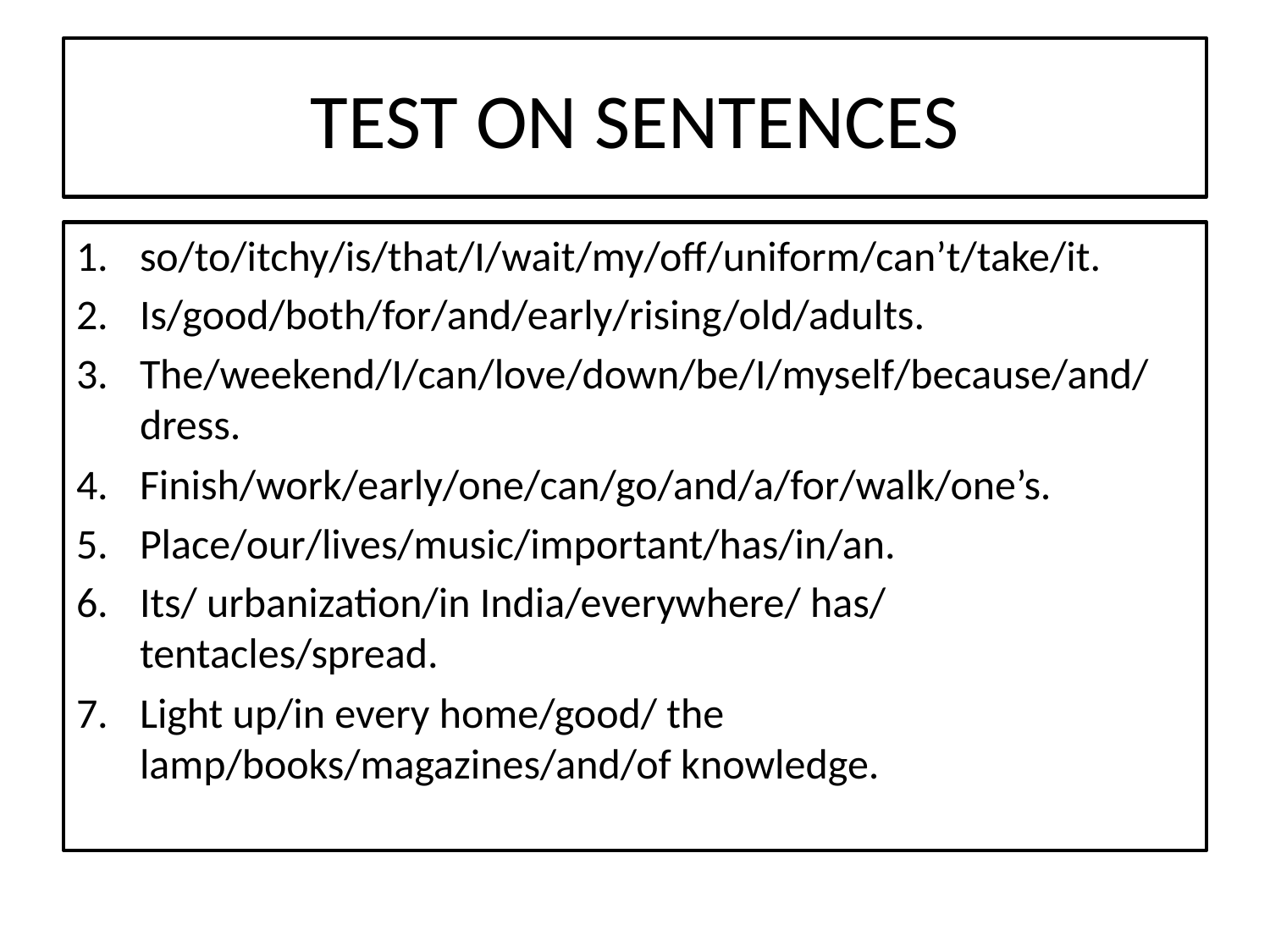

# TEST ON SENTENCES
so/to/itchy/is/that/I/wait/my/off/uniform/can’t/take/it.
Is/good/both/for/and/early/rising/old/adults.
The/weekend/I/can/love/down/be/I/myself/because/and/dress.
Finish/work/early/one/can/go/and/a/for/walk/one’s.
Place/our/lives/music/important/has/in/an.
Its/ urbanization/in India/everywhere/ has/ tentacles/spread.
Light up/in every home/good/ the lamp/books/magazines/and/of knowledge.